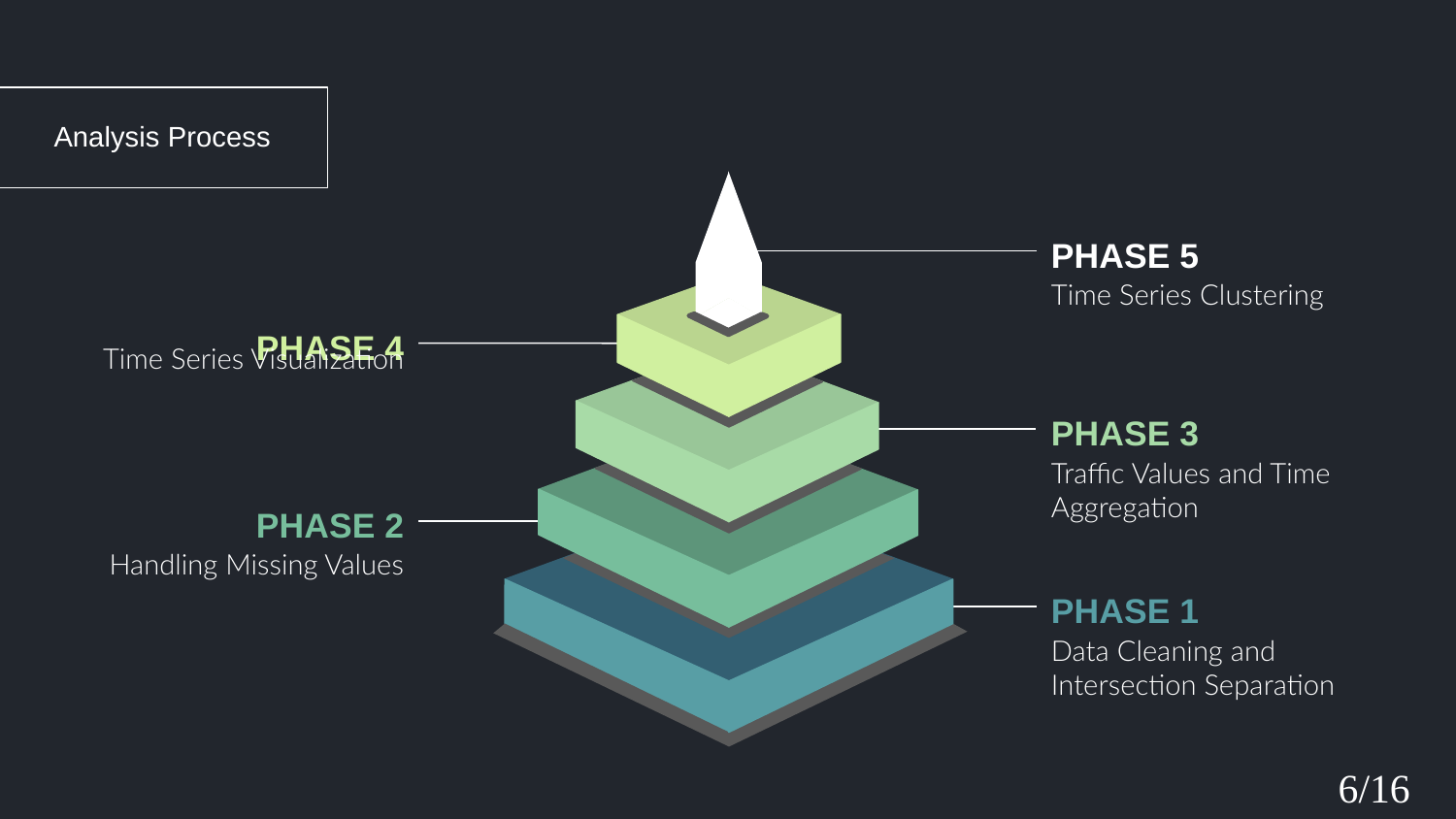

# Analysis Process

PHASE 5
Time Series Clustering
PHASE 4
Time Series Visualization
PHASE 3
Traffic Values and Time Aggregation
PHASE 2
Handling Missing Values
PHASE 1
Data Cleaning and Intersection Separation
6/16